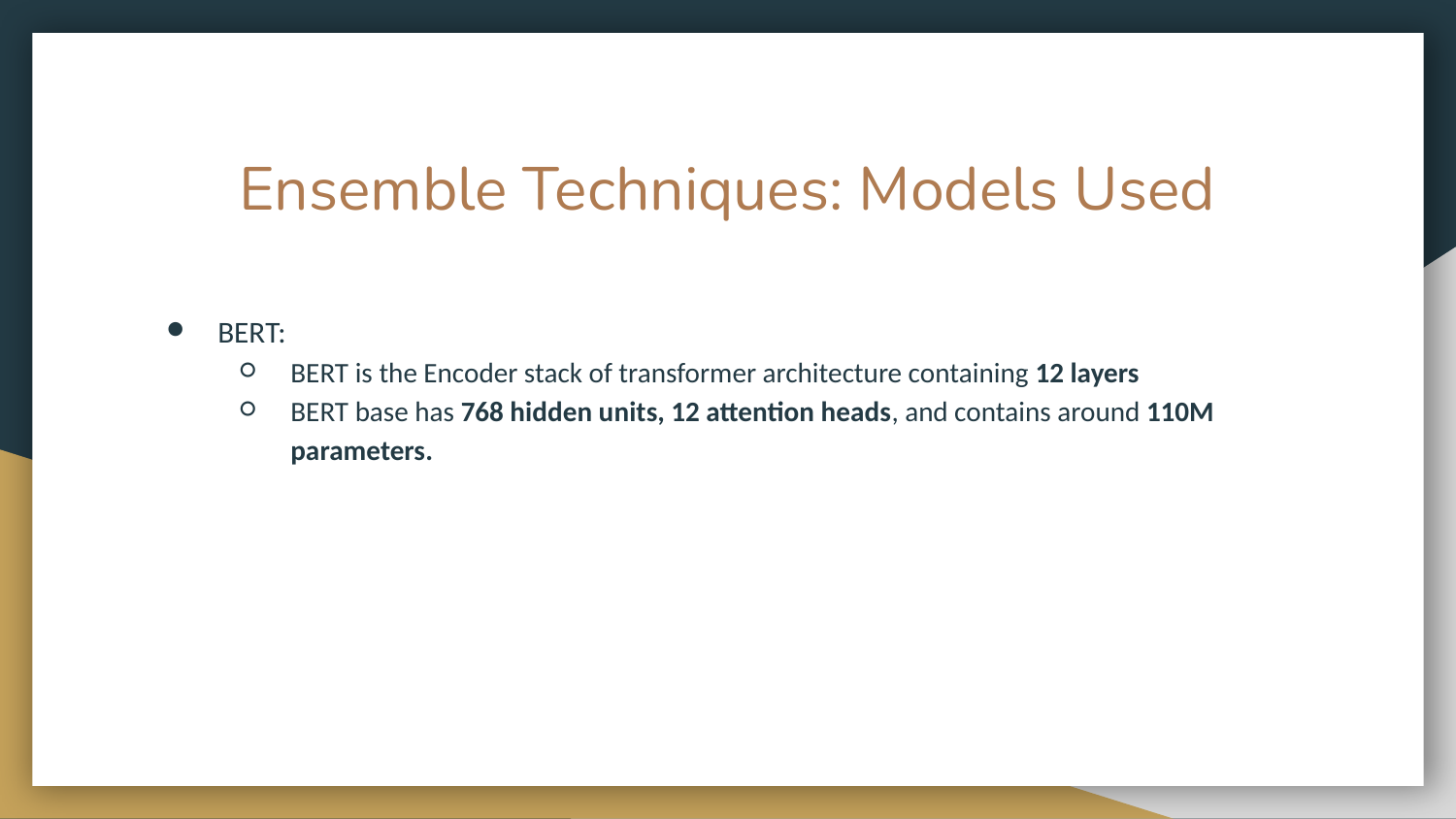

# Ensemble Techniques: Models Used

BERT:
BERT is the Encoder stack of transformer architecture containing 12 layers
BERT base has 768 hidden units, 12 attention heads, and contains around 110M parameters.